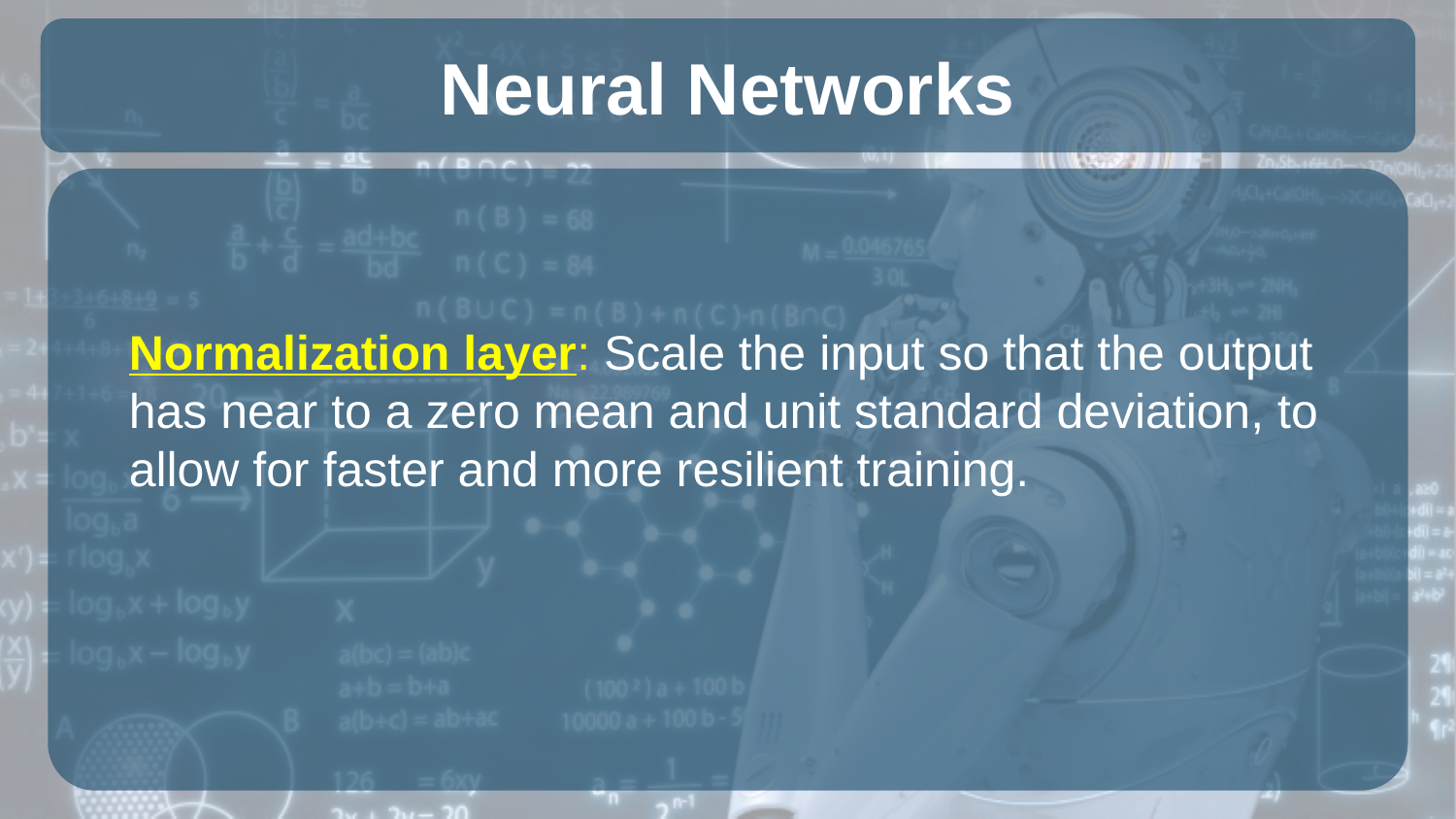

# Neural Networks

Normalization layer: Scale the input so that the output has near to a zero mean and unit standard deviation, to allow for faster and more resilient training.